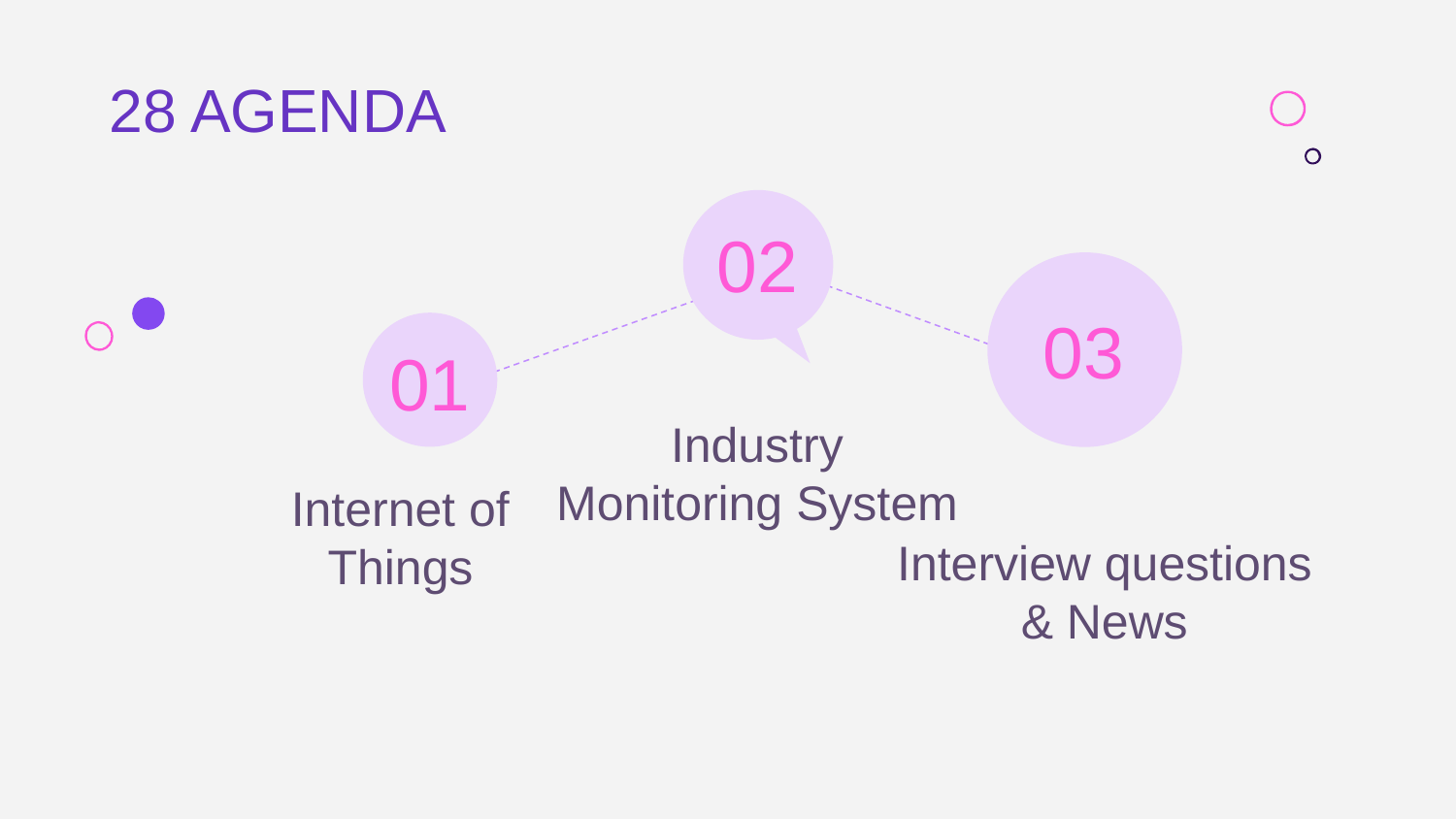

28 AGENDA

02

# 03

01
Industry Monitoring System
Internet of Things
Interview questions & News